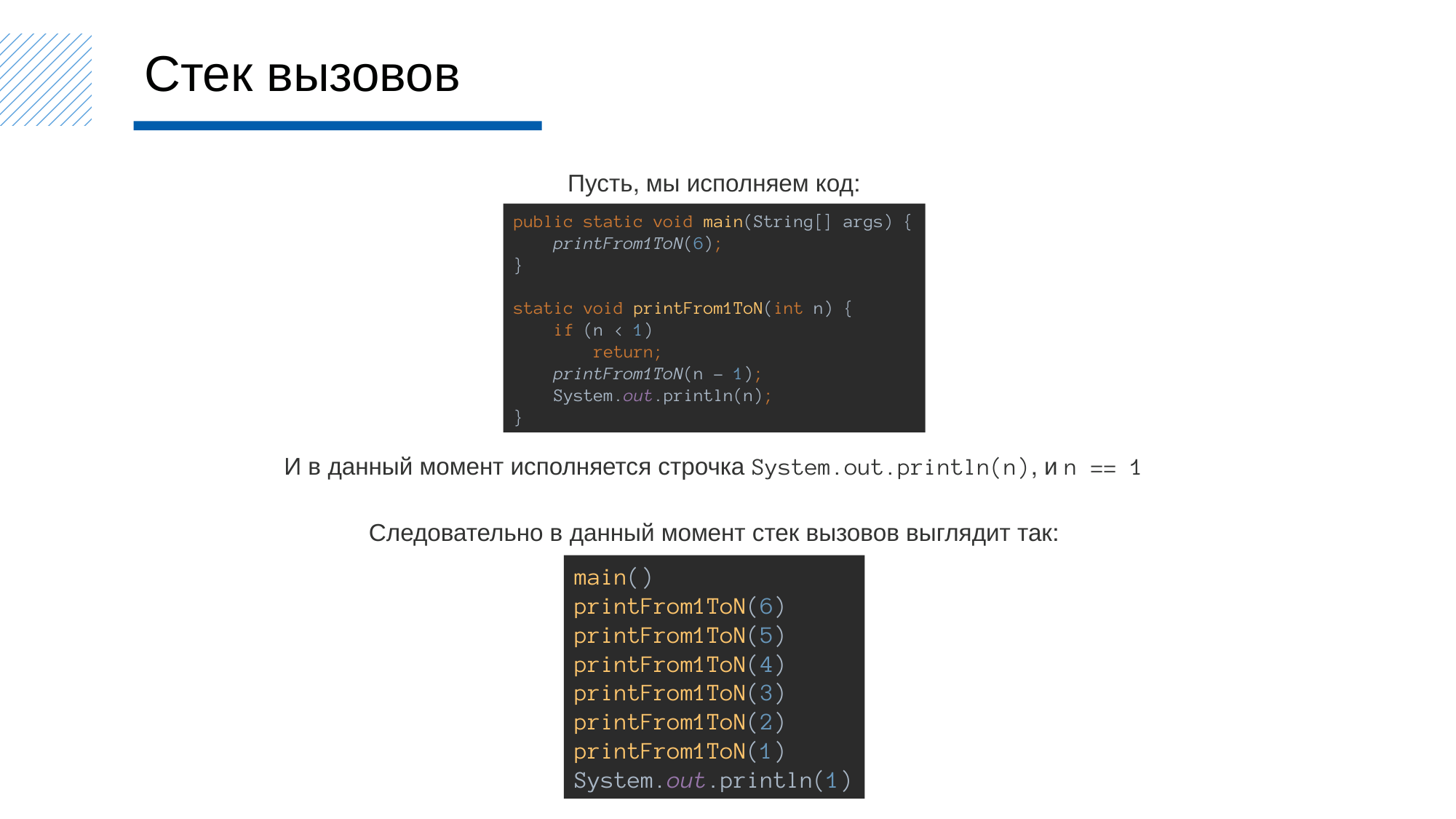

Стек вызовов
Пусть, мы исполняем код:
public static void main(String[] args) {
    printFrom1ToN(6);
}
static void printFrom1ToN(int n) {
    if (n < 1)
        return;
    printFrom1ToN(n - 1);
    System.out.println(n);
}
И в данный момент исполняется строчка System.out.println(n), и n == 1
Следовательно в данный момент стек вызовов выглядит так:
main()
printFrom1ToN(6)
printFrom1ToN(5)
printFrom1ToN(4)
printFrom1ToN(3)
printFrom1ToN(2)
printFrom1ToN(1)
System.out.println(1)